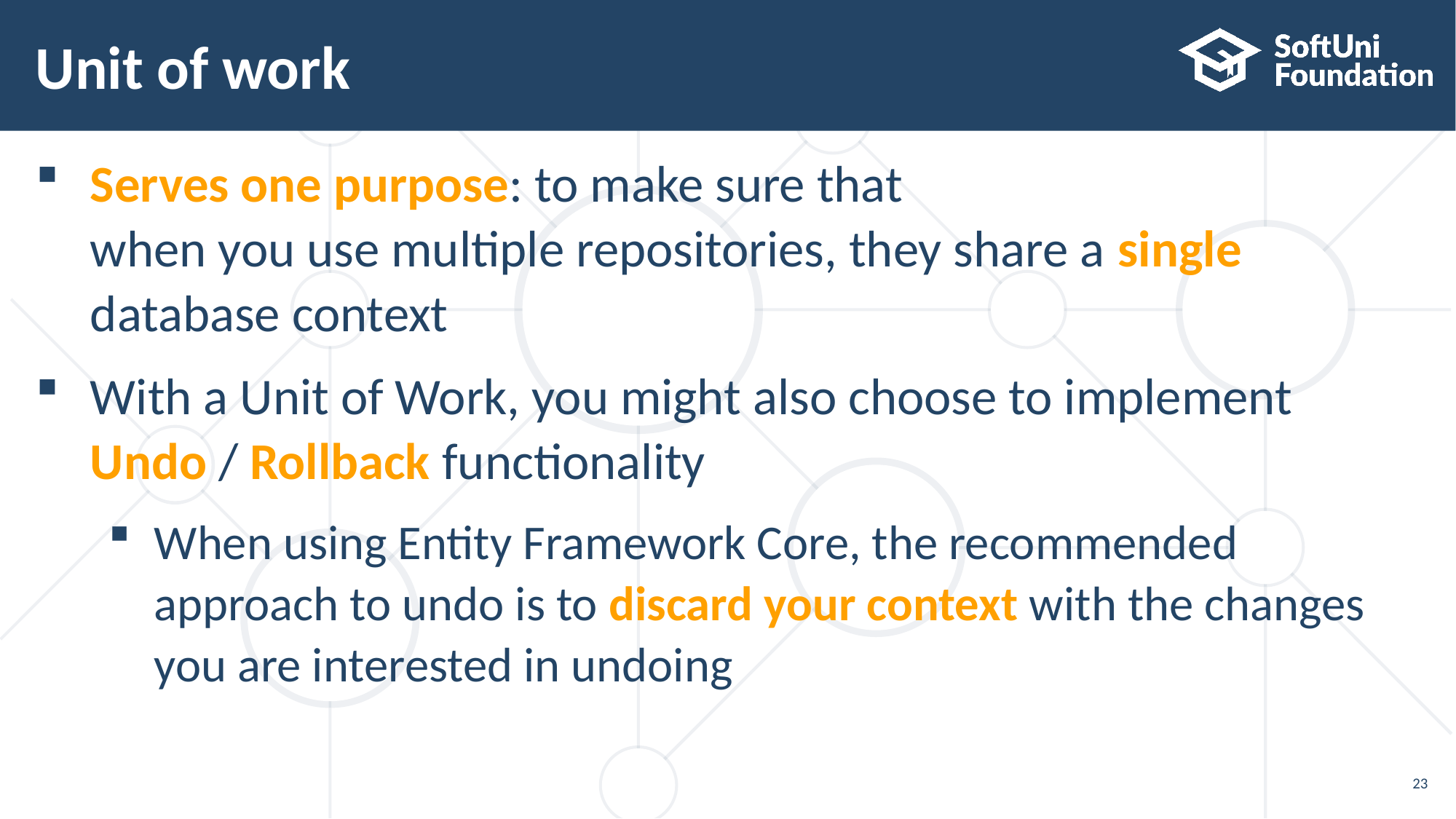

# Unit of work
Serves one purpose: to make sure that
when you use multiple repositories, they share a single
database context
With a Unit of Work, you might also choose to implement
Undo / Rollback functionality
When using Entity Framework Core, the recommended
approach to undo is to discard your context with the changes
you are interested in undoing
23